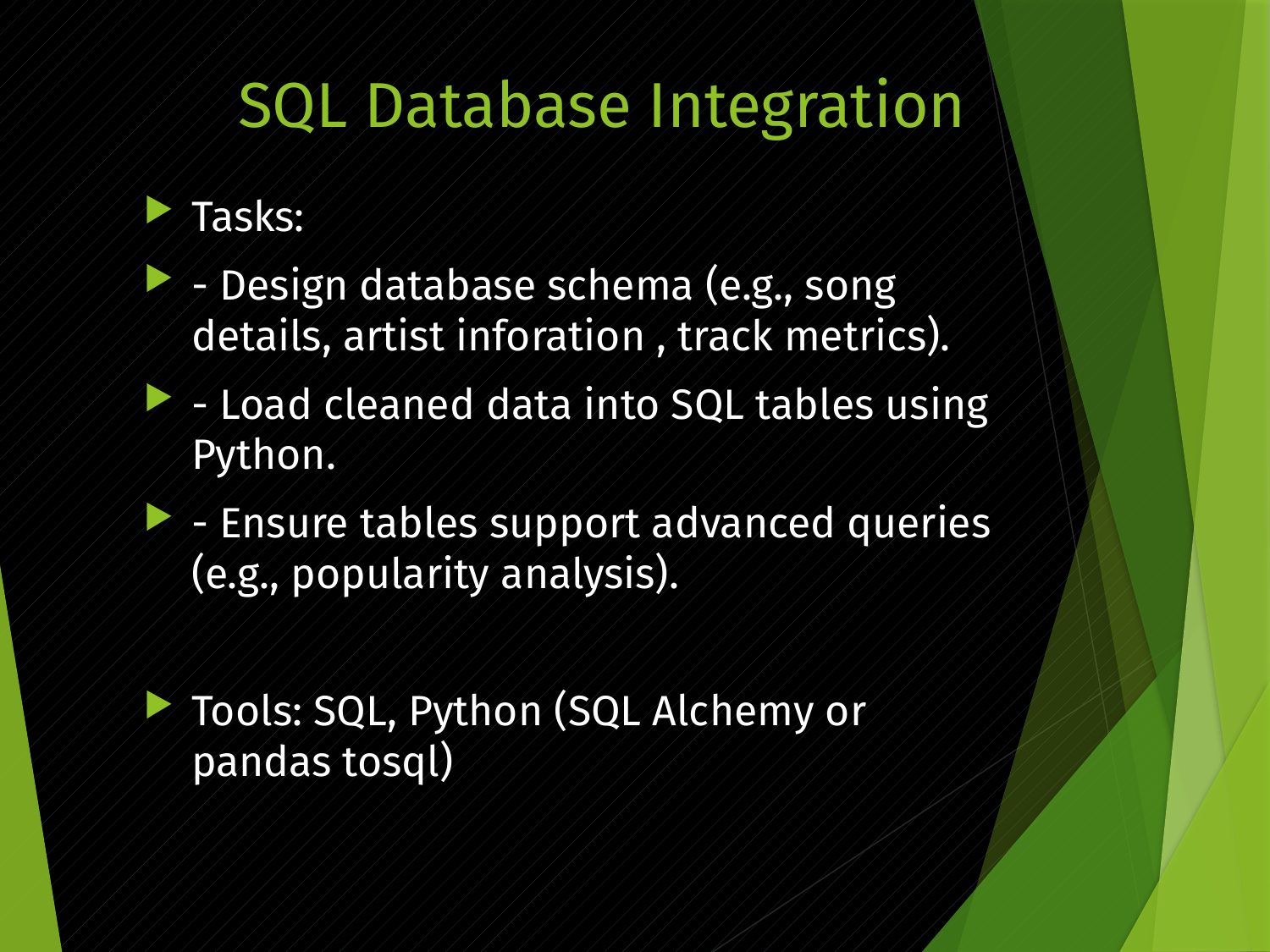

# SQL Database Integration
Tasks:
- Design database schema (e.g., song details, artist inforation , track metrics).
- Load cleaned data into SQL tables using Python.
- Ensure tables support advanced queries (e.g., popularity analysis).

Tools: SQL, Python (SQL Alchemy or pandas tosql)